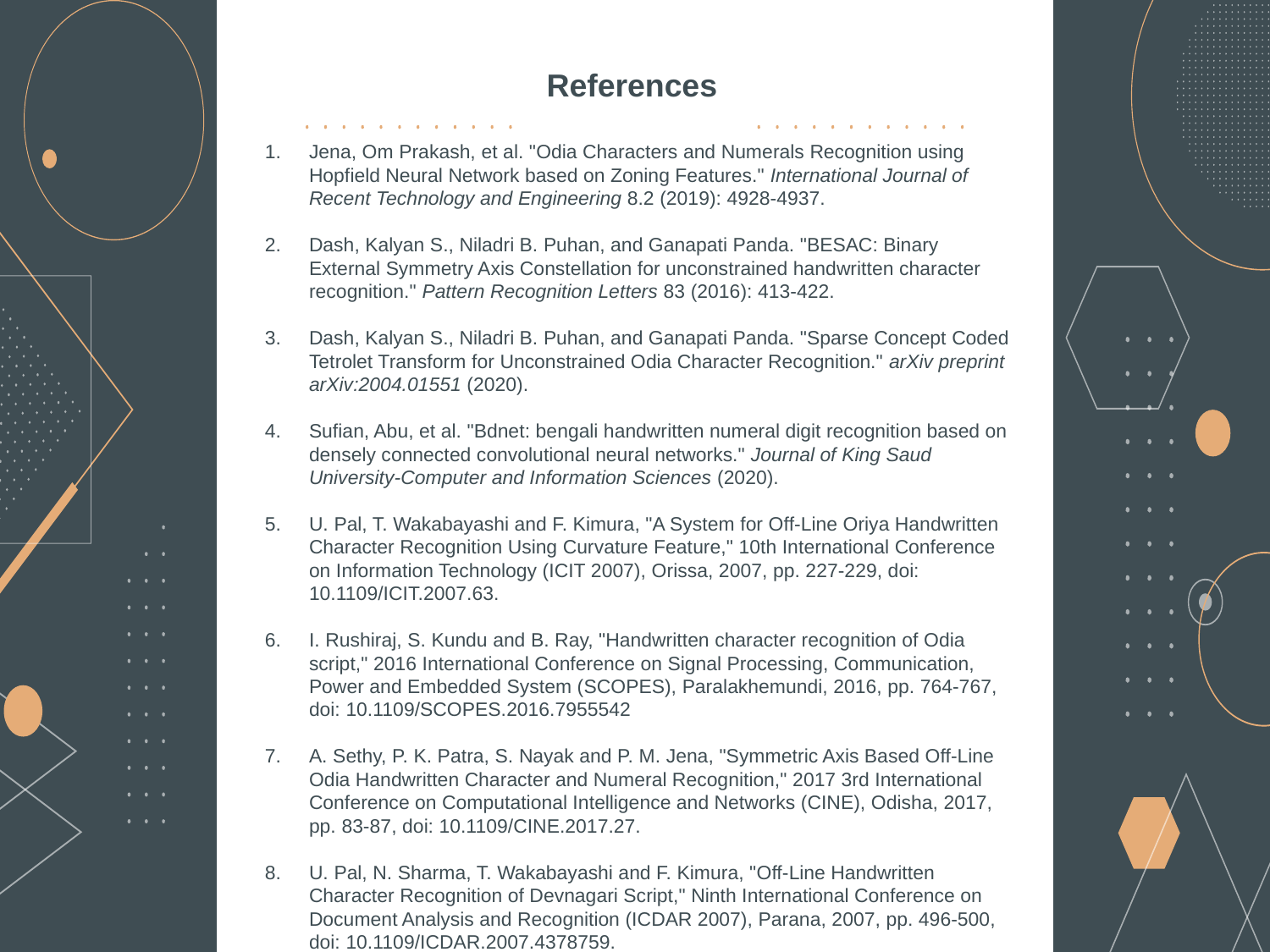

# References

Jena, Om Prakash, et al. "Odia Characters and Numerals Recognition using Hopfield Neural Network based on Zoning Features." International Journal of Recent Technology and Engineering 8.2 (2019): 4928-4937.

Dash, Kalyan S., Niladri B. Puhan, and Ganapati Panda. "BESAC: Binary External Symmetry Axis Constellation for unconstrained handwritten character recognition." Pattern Recognition Letters 83 (2016): 413-422.

Dash, Kalyan S., Niladri B. Puhan, and Ganapati Panda. "Sparse Concept Coded Tetrolet Transform for Unconstrained Odia Character Recognition." arXiv preprint arXiv:2004.01551 (2020).

Sufian, Abu, et al. "Bdnet: bengali handwritten numeral digit recognition based on densely connected convolutional neural networks." Journal of King Saud University-Computer and Information Sciences (2020).

U. Pal, T. Wakabayashi and F. Kimura, "A System for Off-Line Oriya Handwritten Character Recognition Using Curvature Feature," 10th International Conference on Information Technology (ICIT 2007), Orissa, 2007, pp. 227-229, doi: 10.1109/ICIT.2007.63.

I. Rushiraj, S. Kundu and B. Ray, "Handwritten character recognition of Odia script," 2016 International Conference on Signal Processing, Communication, Power and Embedded System (SCOPES), Paralakhemundi, 2016, pp. 764-767, doi: 10.1109/SCOPES.2016.7955542

A. Sethy, P. K. Patra, S. Nayak and P. M. Jena, "Symmetric Axis Based Off-Line Odia Handwritten Character and Numeral Recognition," 2017 3rd International Conference on Computational Intelligence and Networks (CINE), Odisha, 2017, pp. 83-87, doi: 10.1109/CINE.2017.27.

U. Pal, N. Sharma, T. Wakabayashi and F. Kimura, "Off-Line Handwritten Character Recognition of Devnagari Script," Ninth International Conference on Document Analysis and Recognition (ICDAR 2007), Parana, 2007, pp. 496-500, doi: 10.1109/ICDAR.2007.4378759.